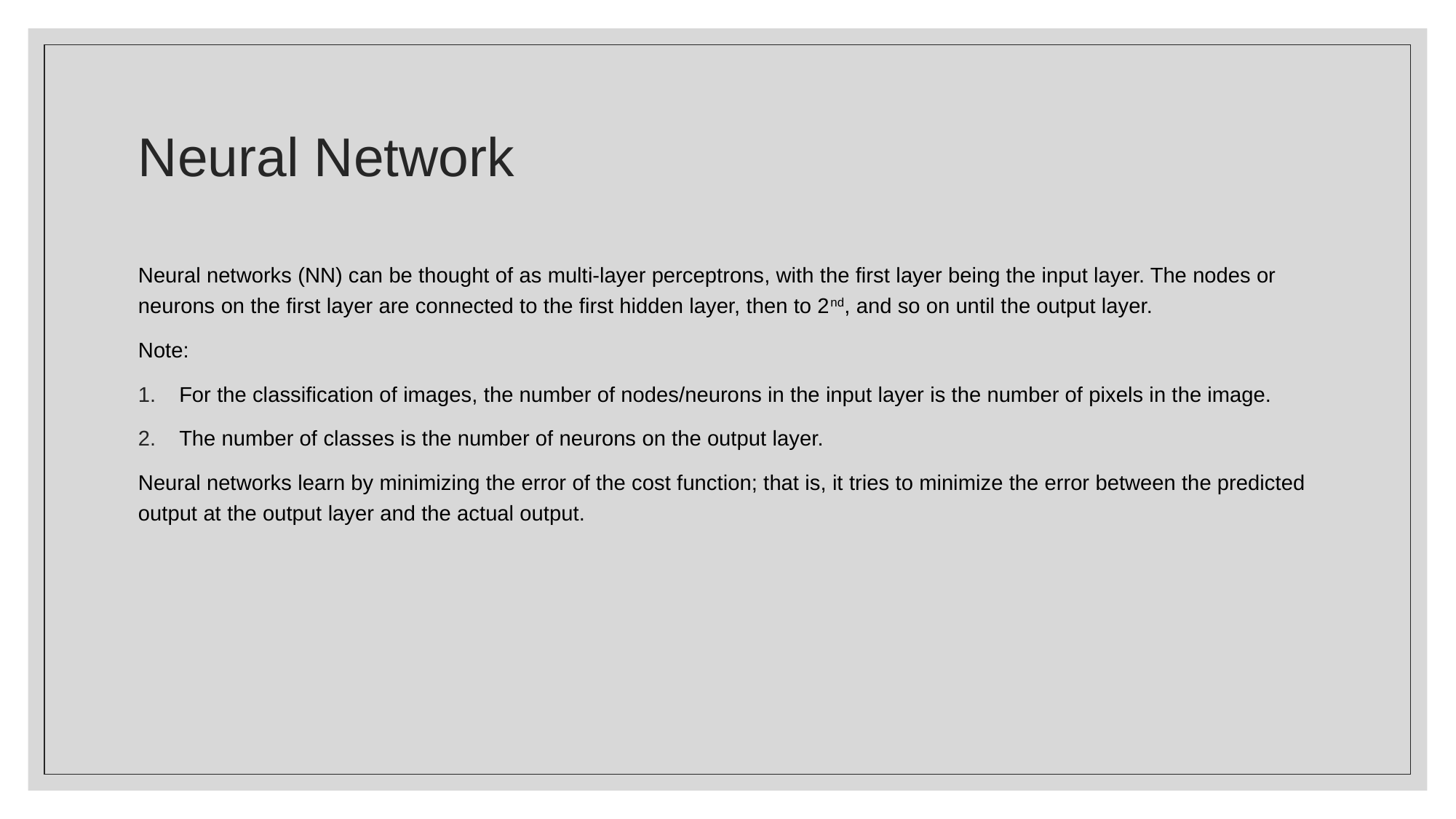

# Neural Network
Neural networks (NN) can be thought of as multi-layer perceptrons, with the first layer being the input layer. The nodes or neurons on the first layer are connected to the first hidden layer, then to 2nd, and so on until the output layer.
Note:
For the classification of images, the number of nodes/neurons in the input layer is the number of pixels in the image.
The number of classes is the number of neurons on the output layer.
Neural networks learn by minimizing the error of the cost function; that is, it tries to minimize the error between the predicted output at the output layer and the actual output.